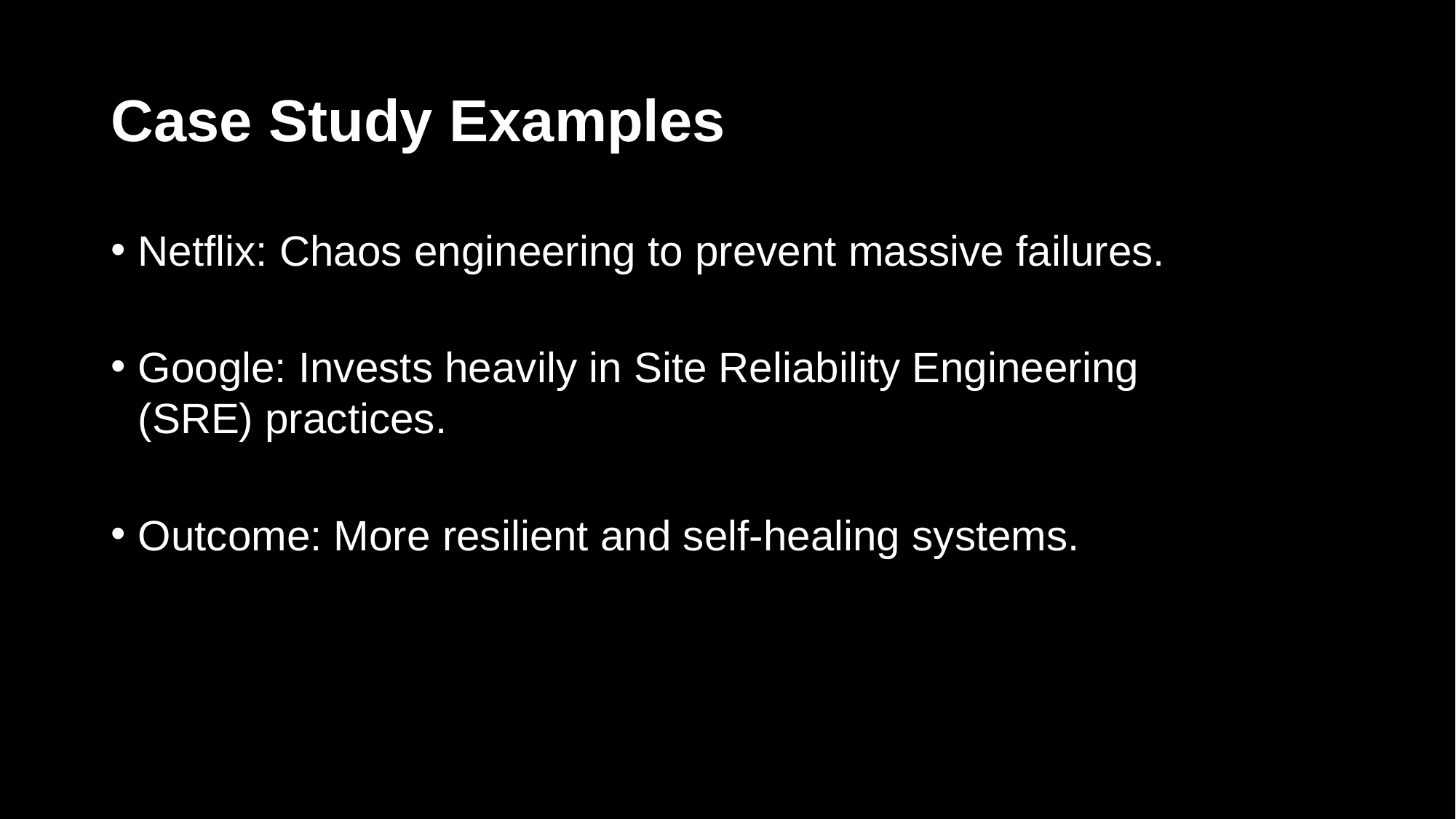

# Case Study Examples
Netflix: Chaos engineering to prevent massive failures.
Google: Invests heavily in Site Reliability Engineering
(SRE) practices.
Outcome: More resilient and self-healing systems.